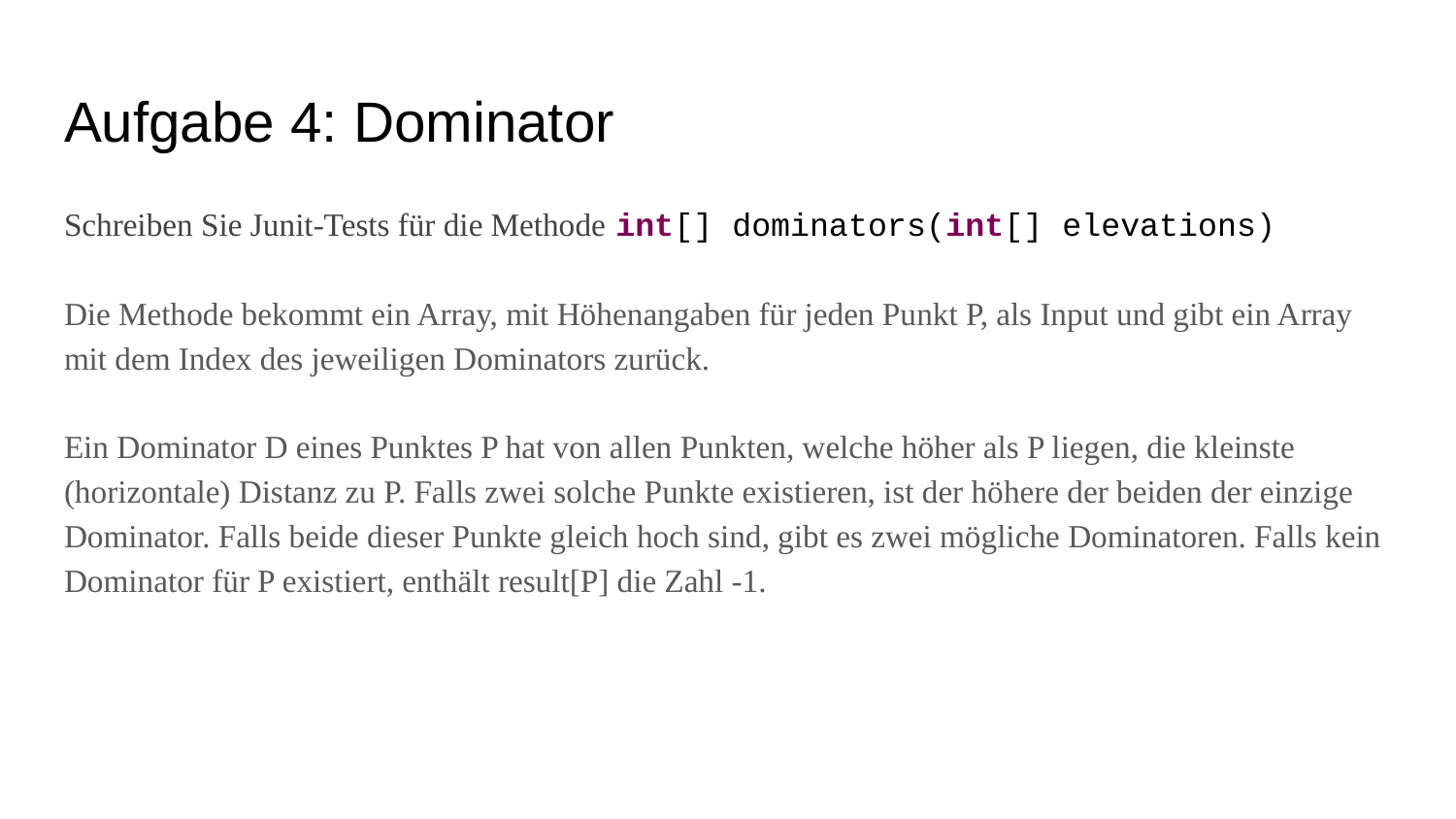

# Aufgabe 4: Dominator
Schreiben Sie Junit-Tests für die Methode int[] dominators(int[] elevations)

Die Methode bekommt ein Array, mit Höhenangaben für jeden Punkt P, als Input und gibt ein Array mit dem Index des jeweiligen Dominators zurück.

Ein Dominator D eines Punktes P hat von allen Punkten, welche höher als P liegen, die kleinste (horizontale) Distanz zu P. Falls zwei solche Punkte existieren, ist der höhere der beiden der einzige Dominator. Falls beide dieser Punkte gleich hoch sind, gibt es zwei mögliche Dominatoren. Falls kein Dominator für P existiert, enthält result[P] die Zahl -1.